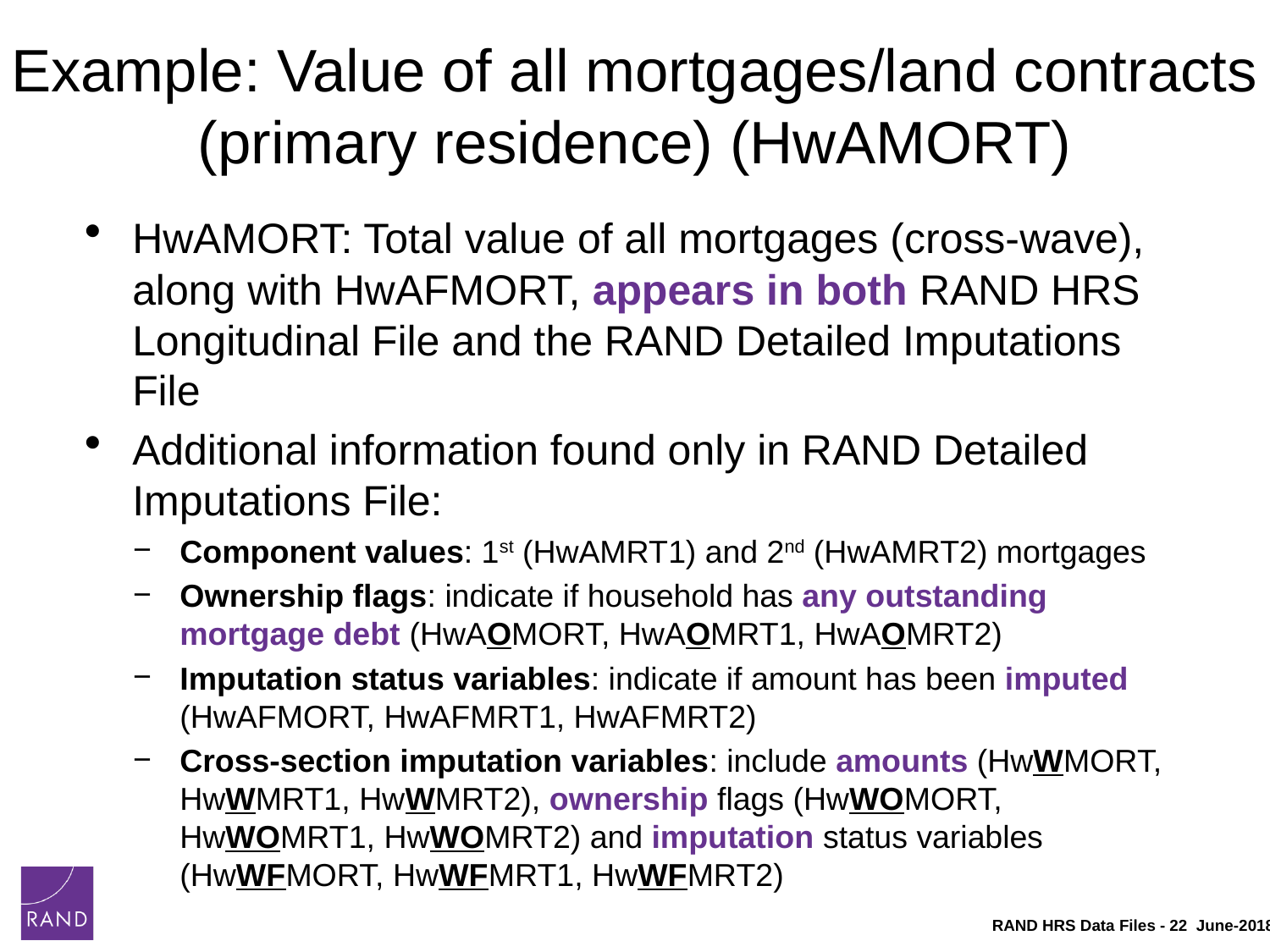

# Example: Value of all mortgages/land contracts (primary residence) (HwAMORT)
HwAMORT: Total value of all mortgages (cross-wave), along with HwAFMORT, appears in both RAND HRS Longitudinal File and the RAND Detailed Imputations File
Additional information found only in RAND Detailed Imputations File:
Component values: 1st (HwAMRT1) and 2nd (HwAMRT2) mortgages
Ownership flags: indicate if household has any outstanding mortgage debt (HwAOMORT, HwAOMRT1, HwAOMRT2)
Imputation status variables: indicate if amount has been imputed (HwAFMORT, HwAFMRT1, HwAFMRT2)
Cross-section imputation variables: include amounts (HwWMORT, HwWMRT1, HwWMRT2), ownership flags (HwWOMORT, HwWOMRT1, HwWOMRT2) and imputation status variables (HwWFMORT, HwWFMRT1, HwWFMRT2)